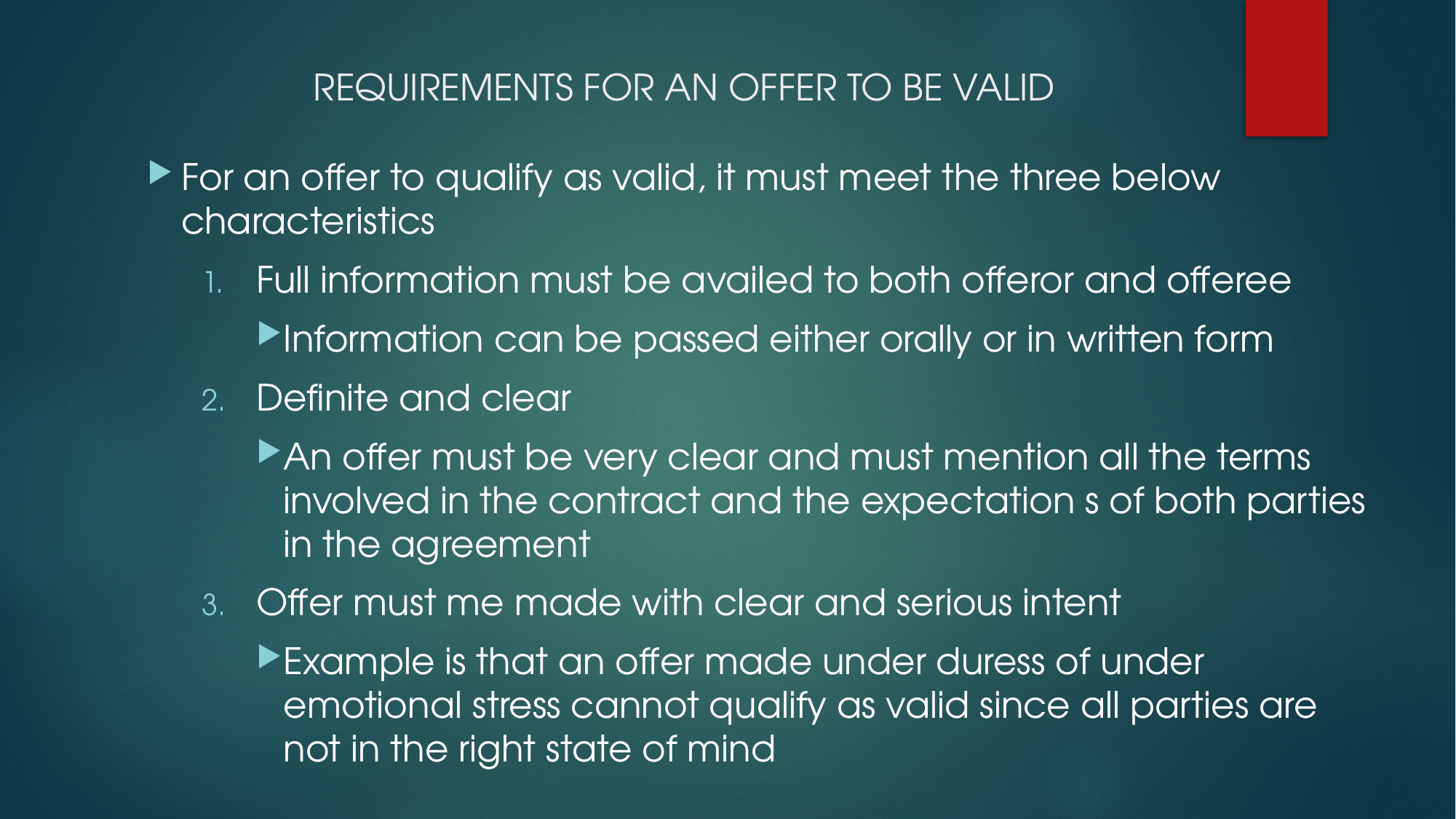

# REQUIREMENTS FOR AN OFFER TO BE VALID
For an offer to qualify as valid, it must meet the three below characteristics
Full information must be availed to both offeror and offeree
Information can be passed either orally or in written form
Definite and clear
An offer must be very clear and must mention all the terms involved in the contract and the expectation s of both parties in the agreement
Offer must me made with clear and serious intent
Example is that an offer made under duress of under emotional stress cannot qualify as valid since all parties are not in the right state of mind